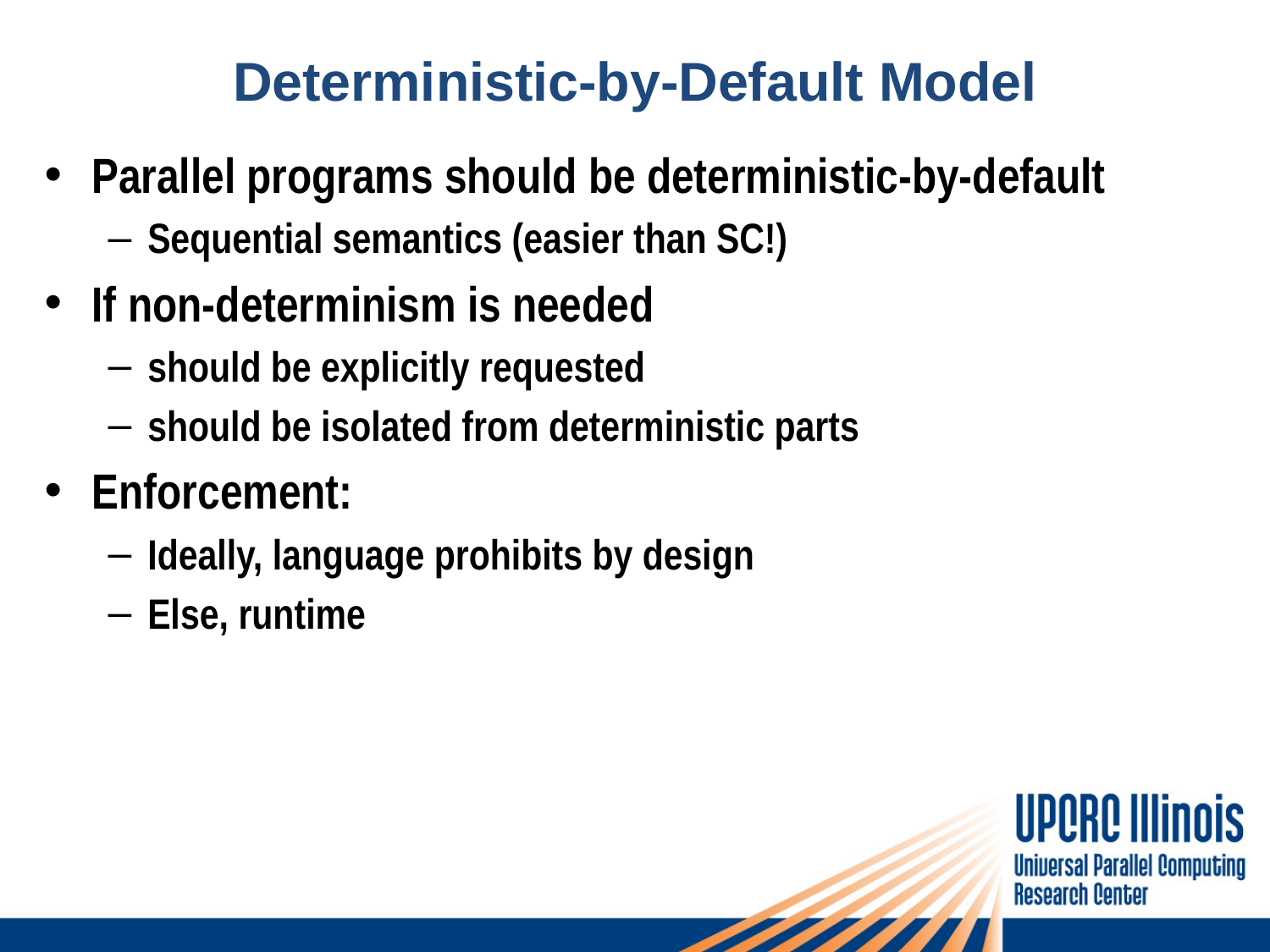

# Deterministic-by-Default Model
Parallel programs should be deterministic-by-default
Sequential semantics (easier than SC!)
If non-determinism is needed
should be explicitly requested
should be isolated from deterministic parts
Enforcement:
Ideally, language prohibits by design
Else, runtime